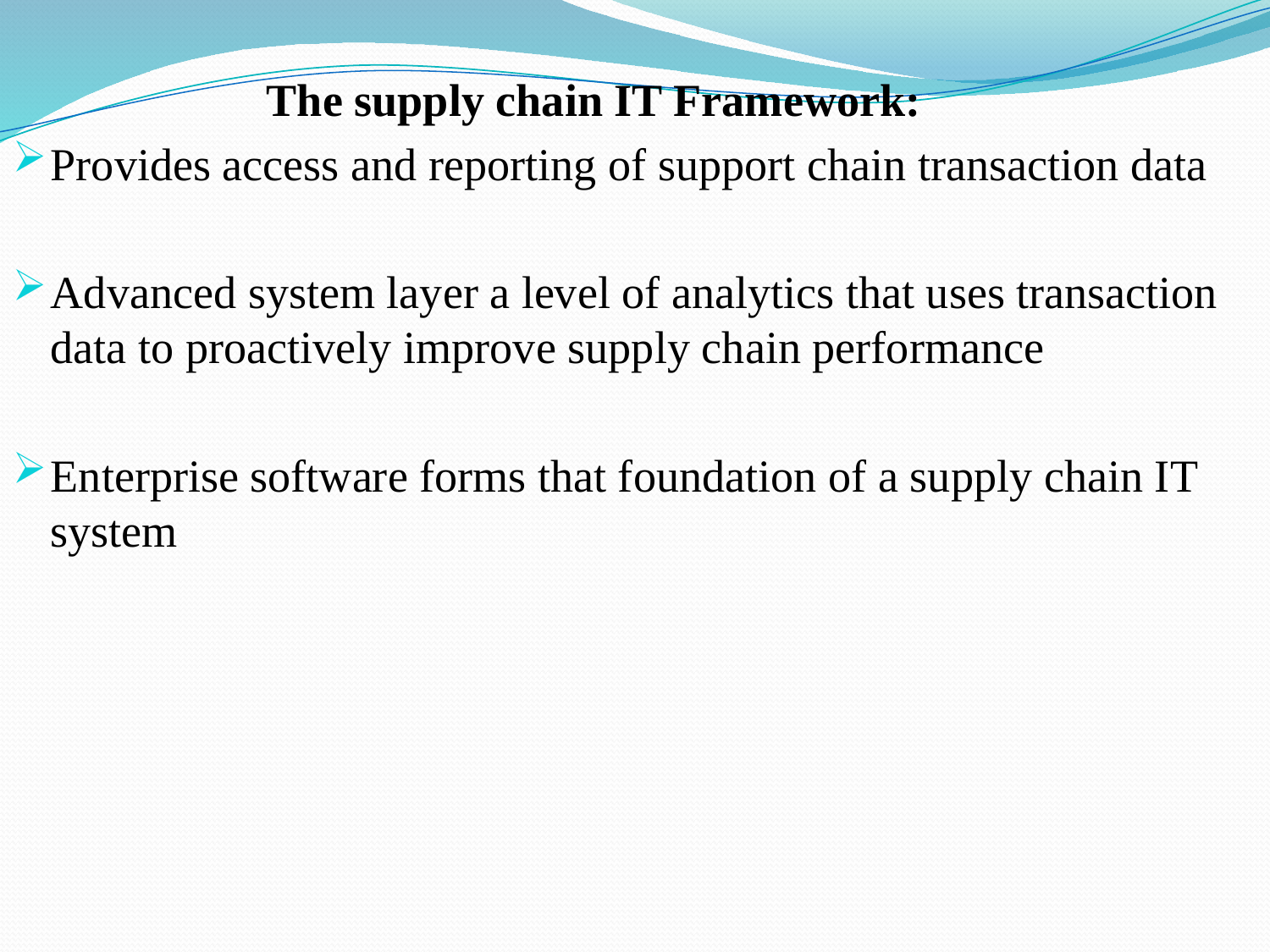

The supply chain IT Framework:
Provides access and reporting of support chain transaction data

Advanced system layer a level of analytics that uses transaction data to proactively improve supply chain performance

Enterprise software forms that foundation of a supply chain IT system